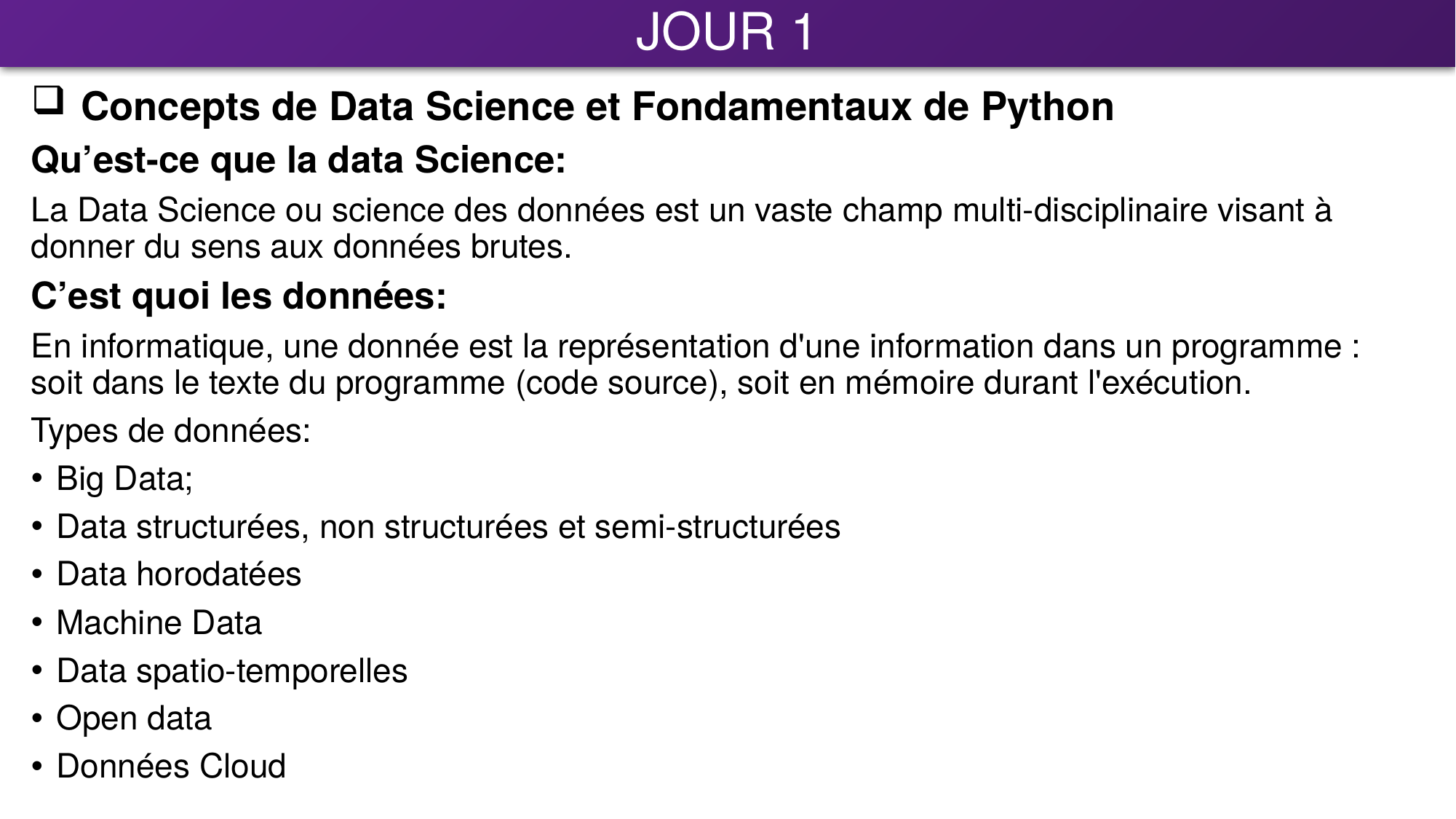

# JOUR 1
  Concepts de Data Science et Fondamentaux de Python
Qu’est-ce que la data Science:
La Data Science ou science des données est un vaste champ multi-disciplinaire visant à donner du sens aux données brutes.
C’est quoi les données:
En informatique, une donnée est la représentation d'une information dans un programme : soit dans le texte du programme (code source), soit en mémoire durant l'exécution.
Types de données:
Big Data;
Data structurées, non structurées et semi-structurées
Data horodatées
Machine Data
Data spatio-temporelles
Open data
Données Cloud